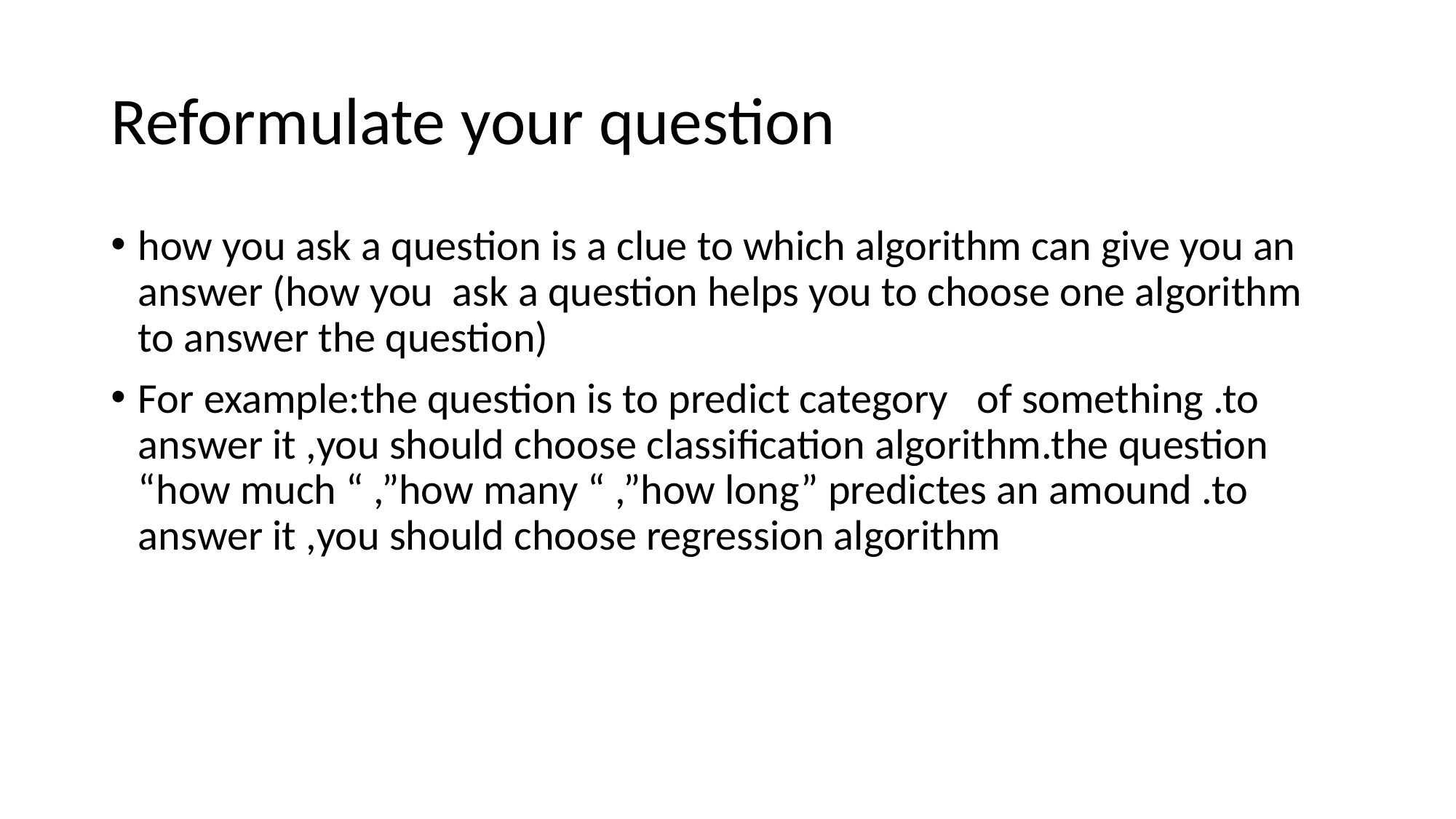

# Reformulate your question
how you ask a question is a clue to which algorithm can give you an answer (how you  ask a question helps you to choose one algorithm to answer the question)
For example:the question is to predict category   of something .to answer it ,you should choose classification algorithm.the question “how much “ ,”how many “ ,”how long” predictes an amound .to answer it ,you should choose regression algorithm